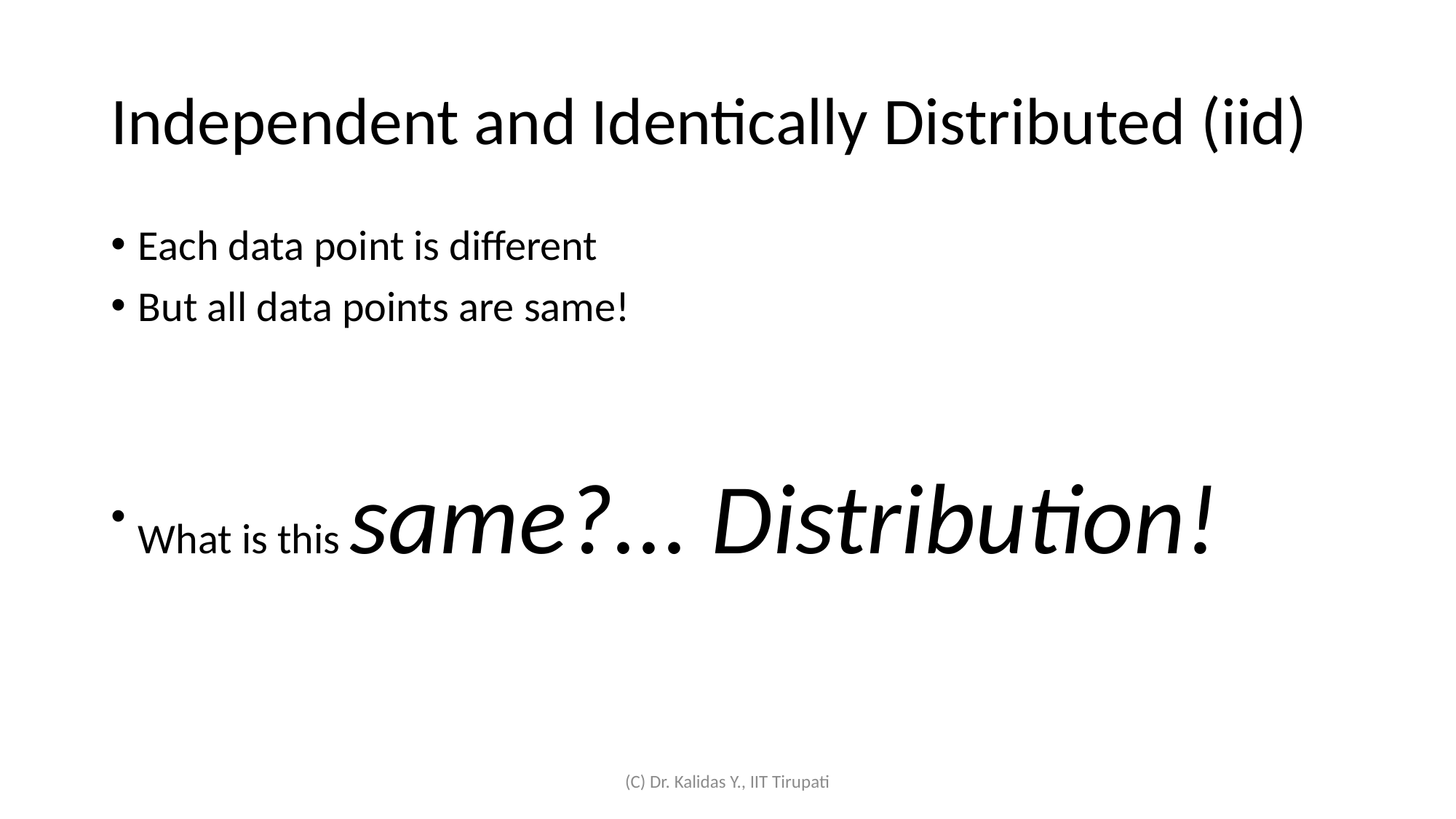

# Independent and Identically Distributed (iid)
Each data point is different
But all data points are same!

What is this same?... Distribution!
(C) Dr. Kalidas Y., IIT Tirupati